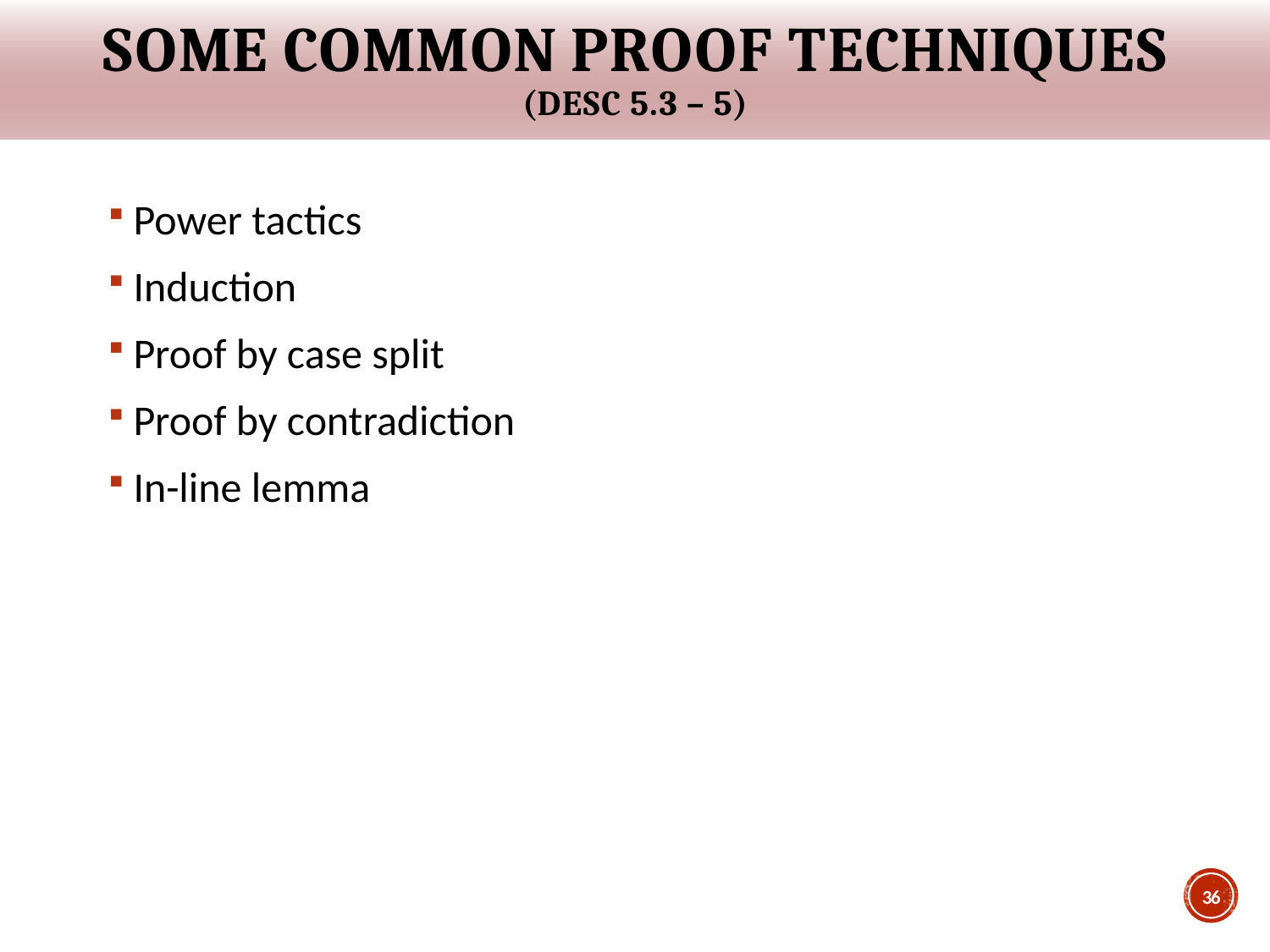

# Some common proof techniques (Desc 5.3 – 5)
Power tactics
Induction
Proof by case split
Proof by contradiction
In-line lemma

36